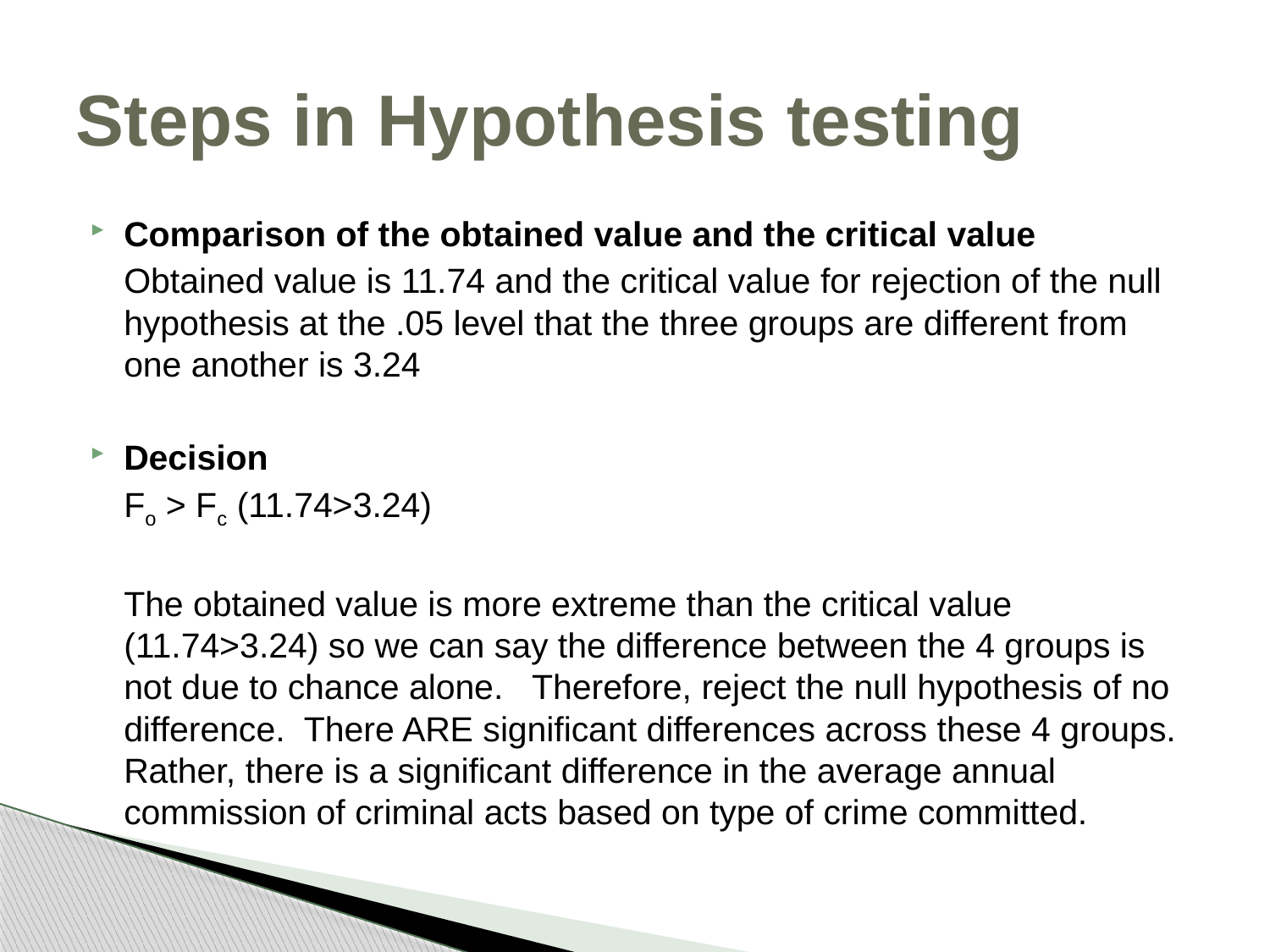

# Steps in Hypothesis testing
Comparison of the obtained value and the critical value
	Obtained value is 11.74 and the critical value for rejection of the null hypothesis at the .05 level that the three groups are different from one another is 3.24

Decision
	Fo > Fc (11.74>3.24)

	The obtained value is more extreme than the critical value (11.74>3.24) so we can say the difference between the 4 groups is not due to chance alone.   Therefore, reject the null hypothesis of no difference.  There ARE significant differences across these 4 groups.  Rather, there is a significant difference in the average annual commission of criminal acts based on type of crime committed.